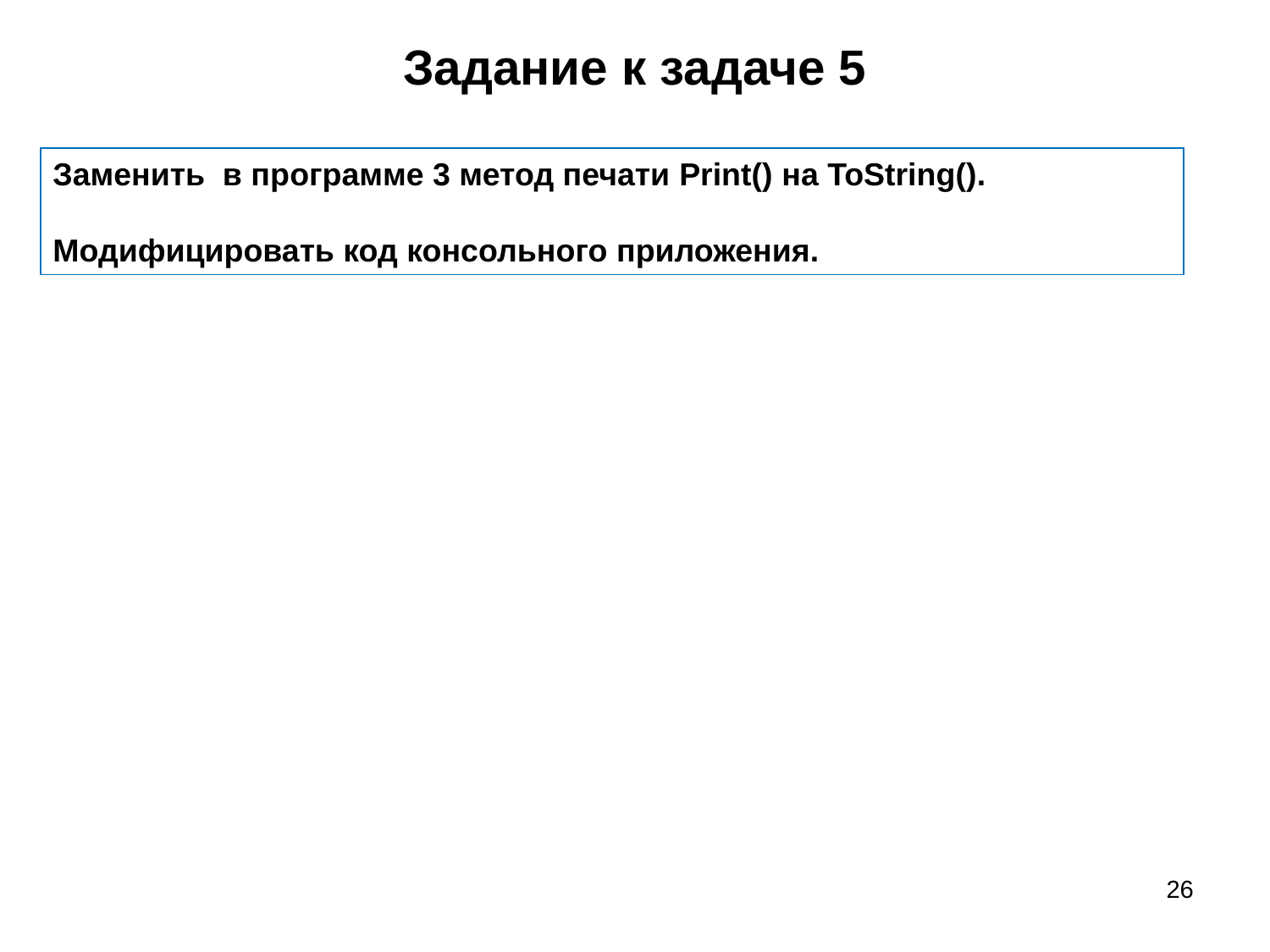

# Задание к задаче 5
Заменить  в программе 3 метод печати Print() на ToString().

Модифицировать код консольного приложения.
26